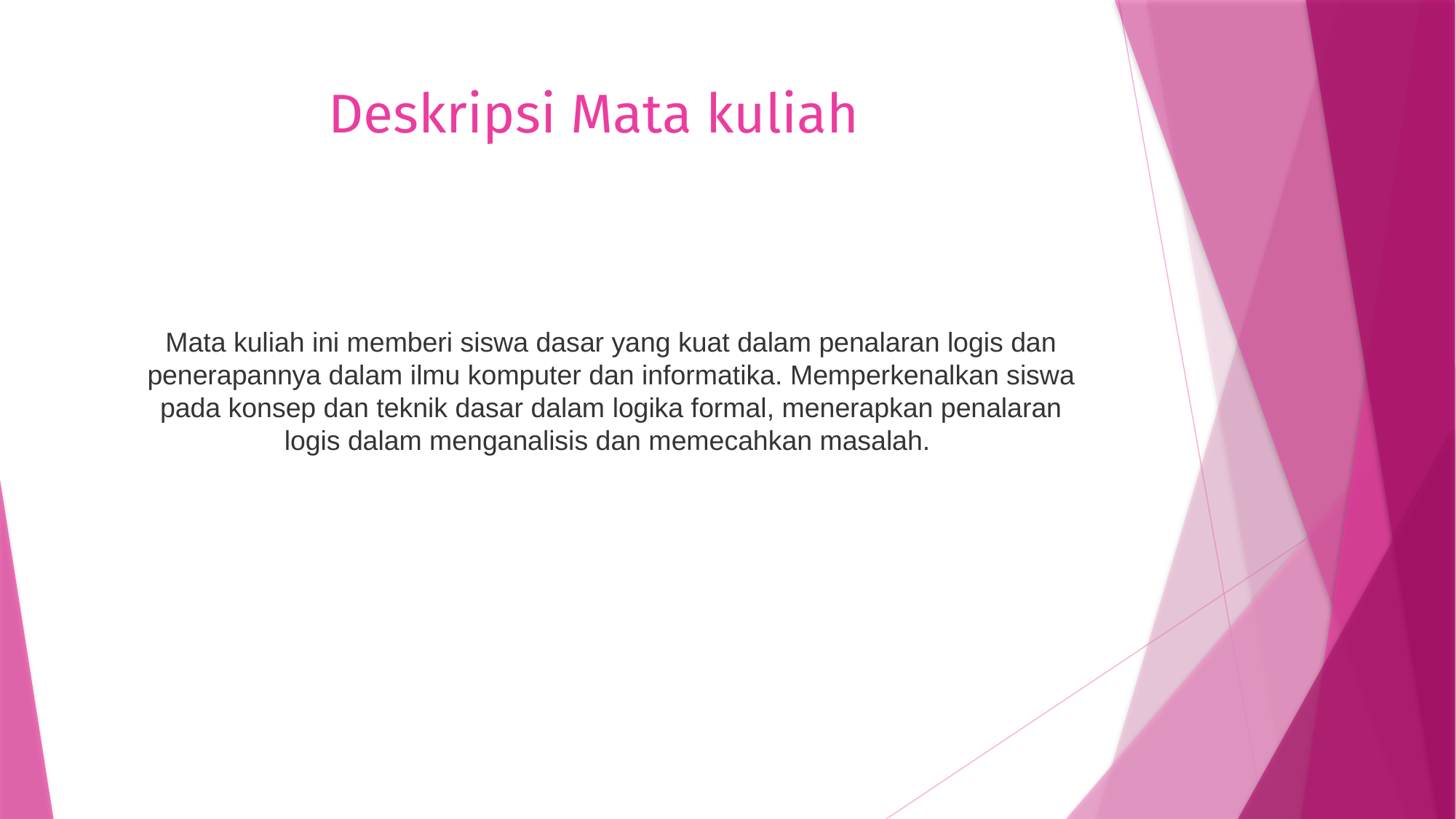

# Deskripsi Mata kuliah
Mata kuliah ini memberi siswa dasar yang kuat dalam penalaran logis dan penerapannya dalam ilmu komputer dan informatika. Memperkenalkan siswa pada konsep dan teknik dasar dalam logika formal, menerapkan penalaran logis dalam menganalisis dan memecahkan masalah.